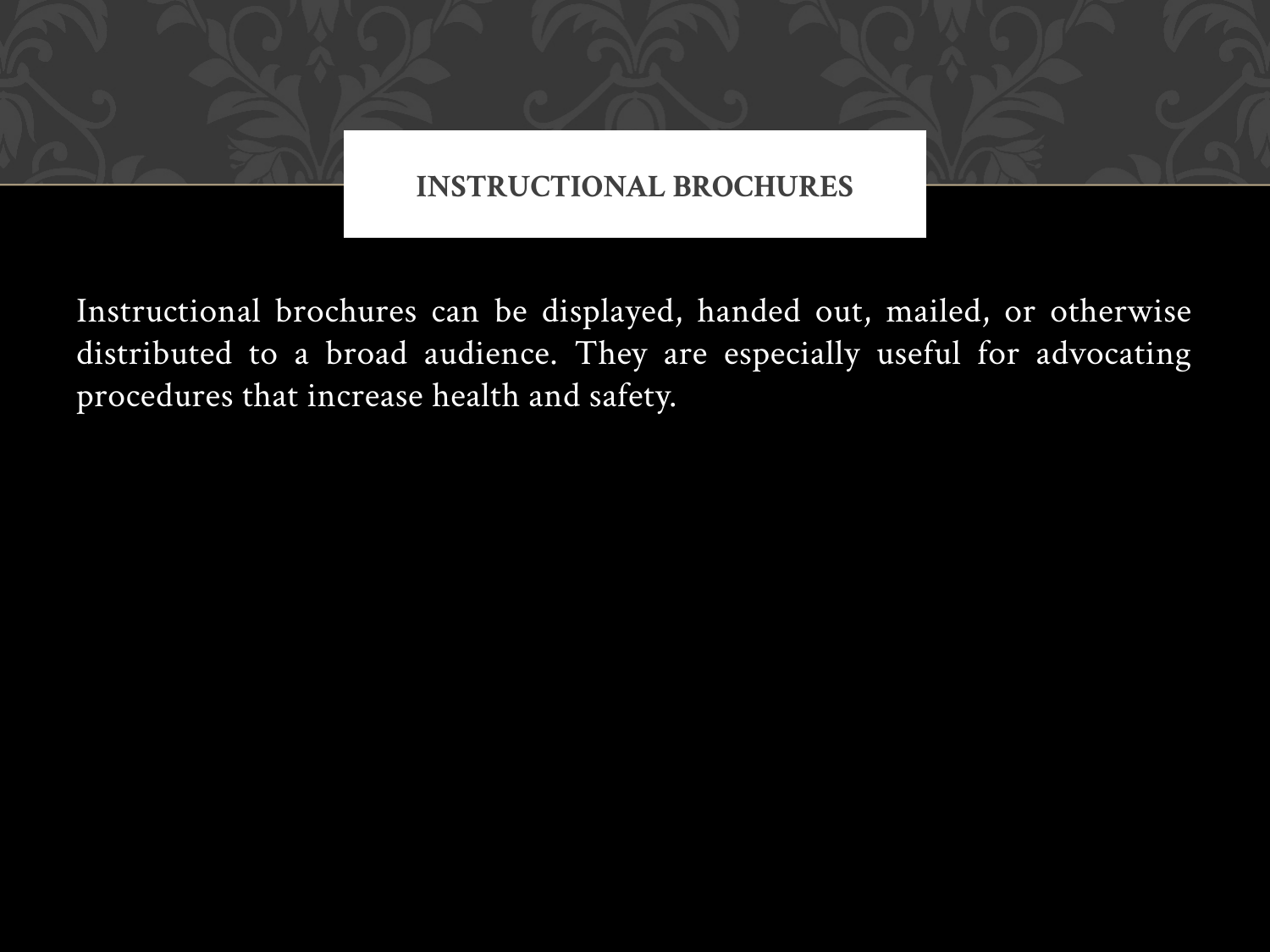

# INSTRUCTIONAL BROCHURES
Instructional brochures can be displayed, handed out, mailed, or otherwise distributed to a broad audience. They are especially useful for advocating procedures that increase health and safety.